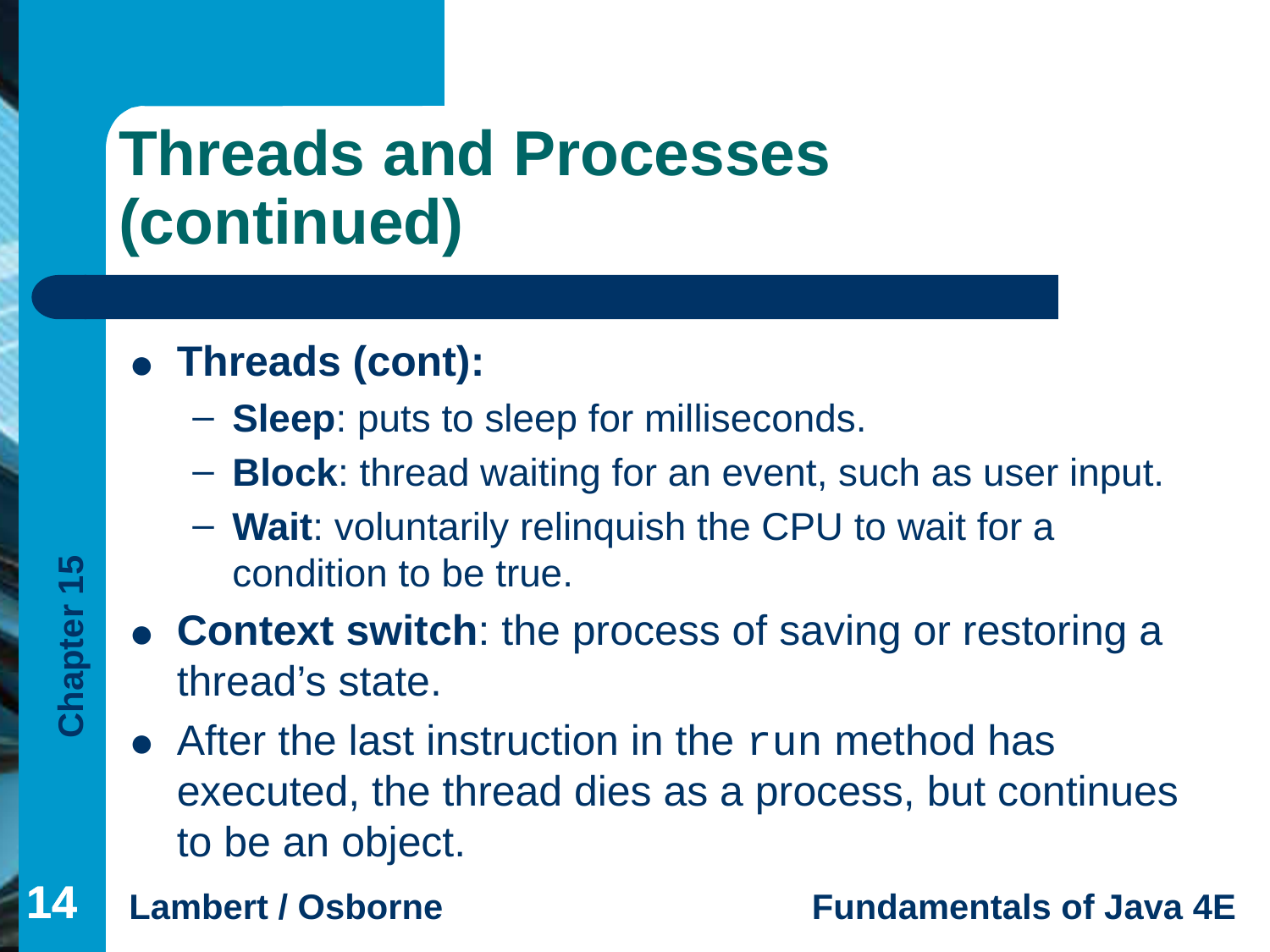

# Threads and Processes (continued)
Threads (cont):
Sleep: puts to sleep for milliseconds.
Block: thread waiting for an event, such as user input.
Wait: voluntarily relinquish the CPU to wait for a condition to be true.
Context switch: the process of saving or restoring a thread’s state.
After the last instruction in the run method has executed, the thread dies as a process, but continues to be an object.
14
14
14